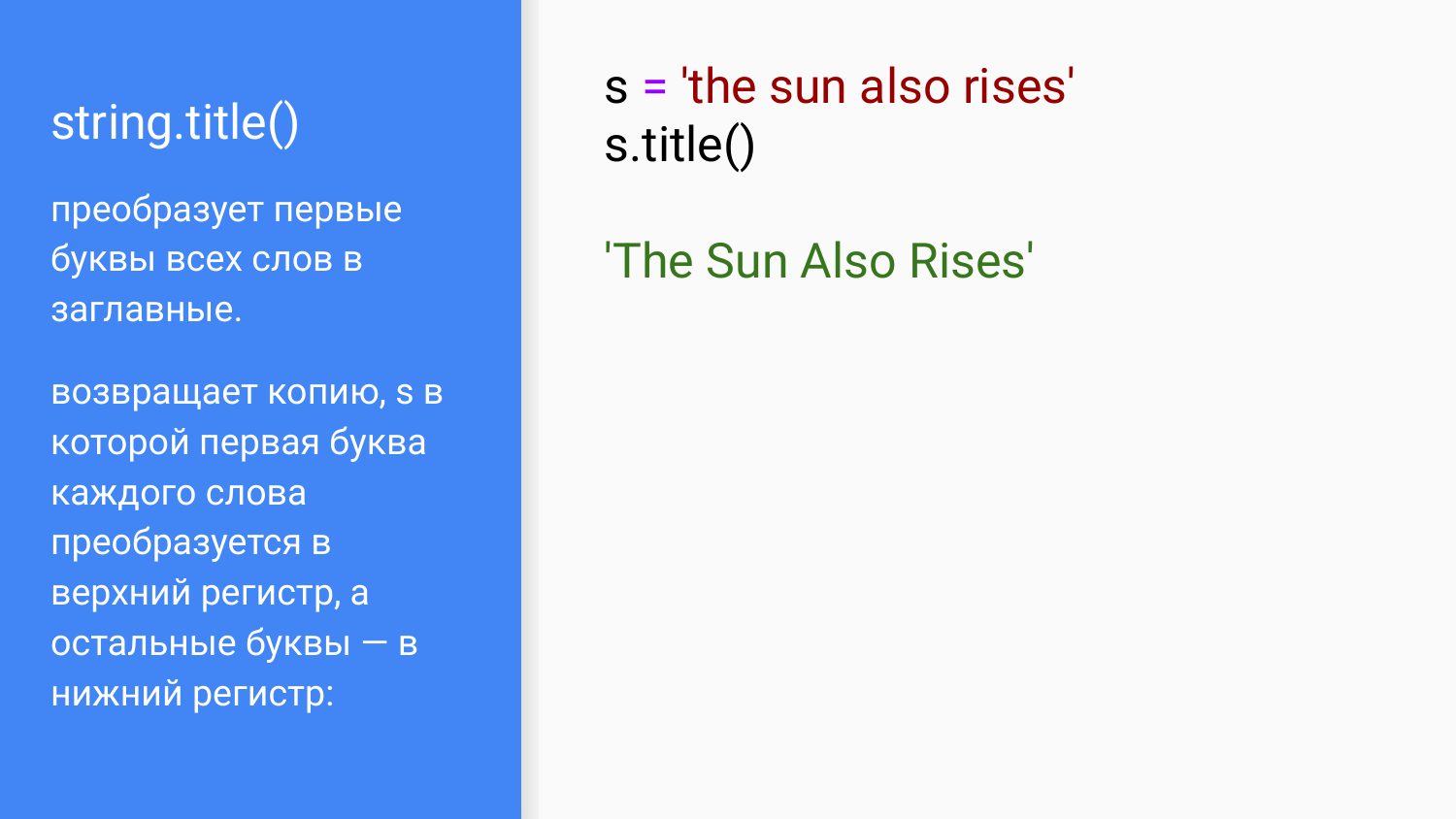

# string.title()
s = 'the sun also rises'
s.title()

'The Sun Also Rises'

преобразует первые буквы всех слов в заглавные.
возвращает копию, s в которой первая буква каждого слова преобразуется в верхний регистр, а остальные буквы — в нижний регистр: